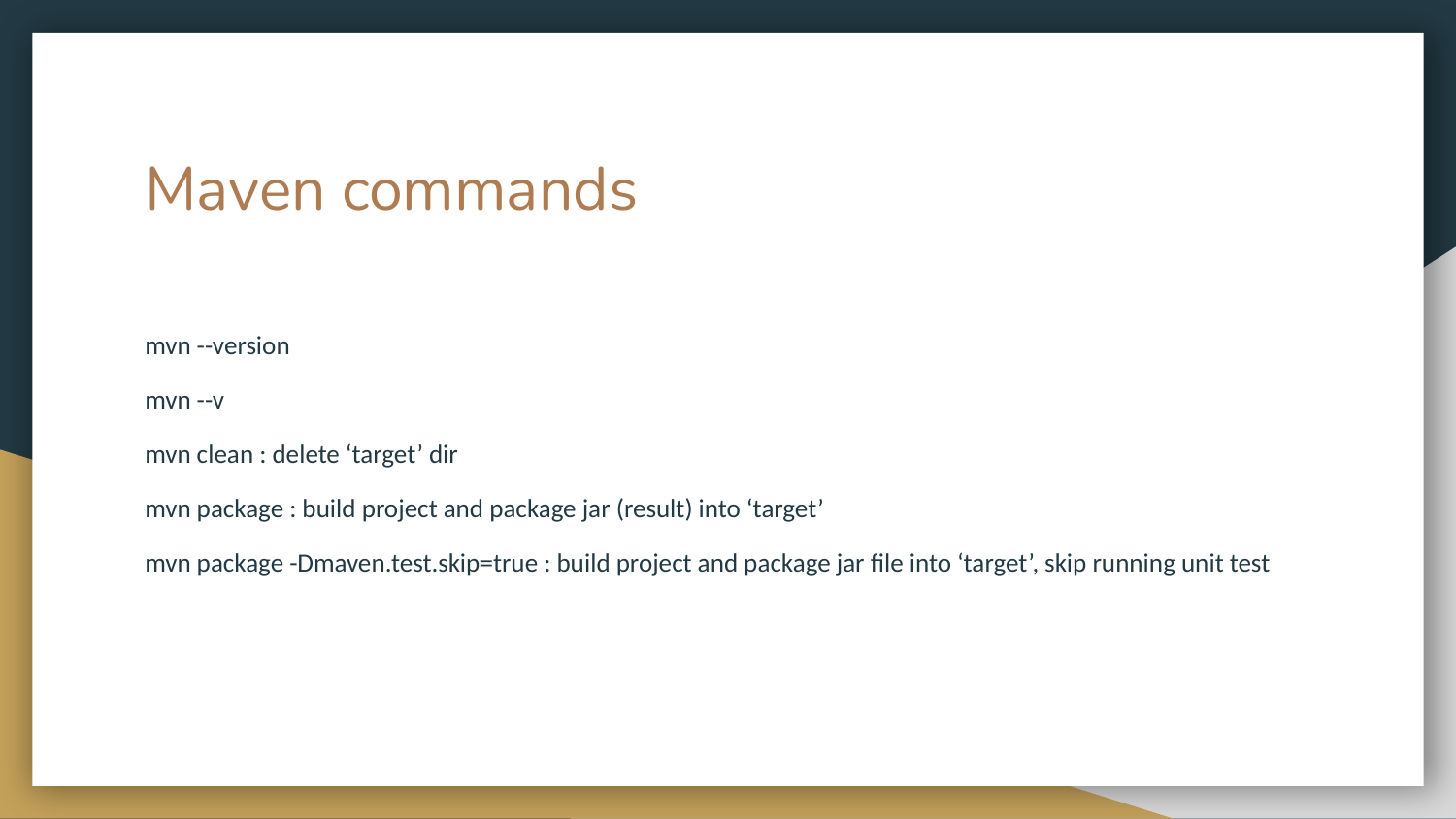

# Maven commands
mvn --version
mvn --v
mvn clean : delete ‘target’ dir
mvn package : build project and package jar (result) into ‘target’
mvn package -Dmaven.test.skip=true : build project and package jar file into ‘target’, skip running unit test